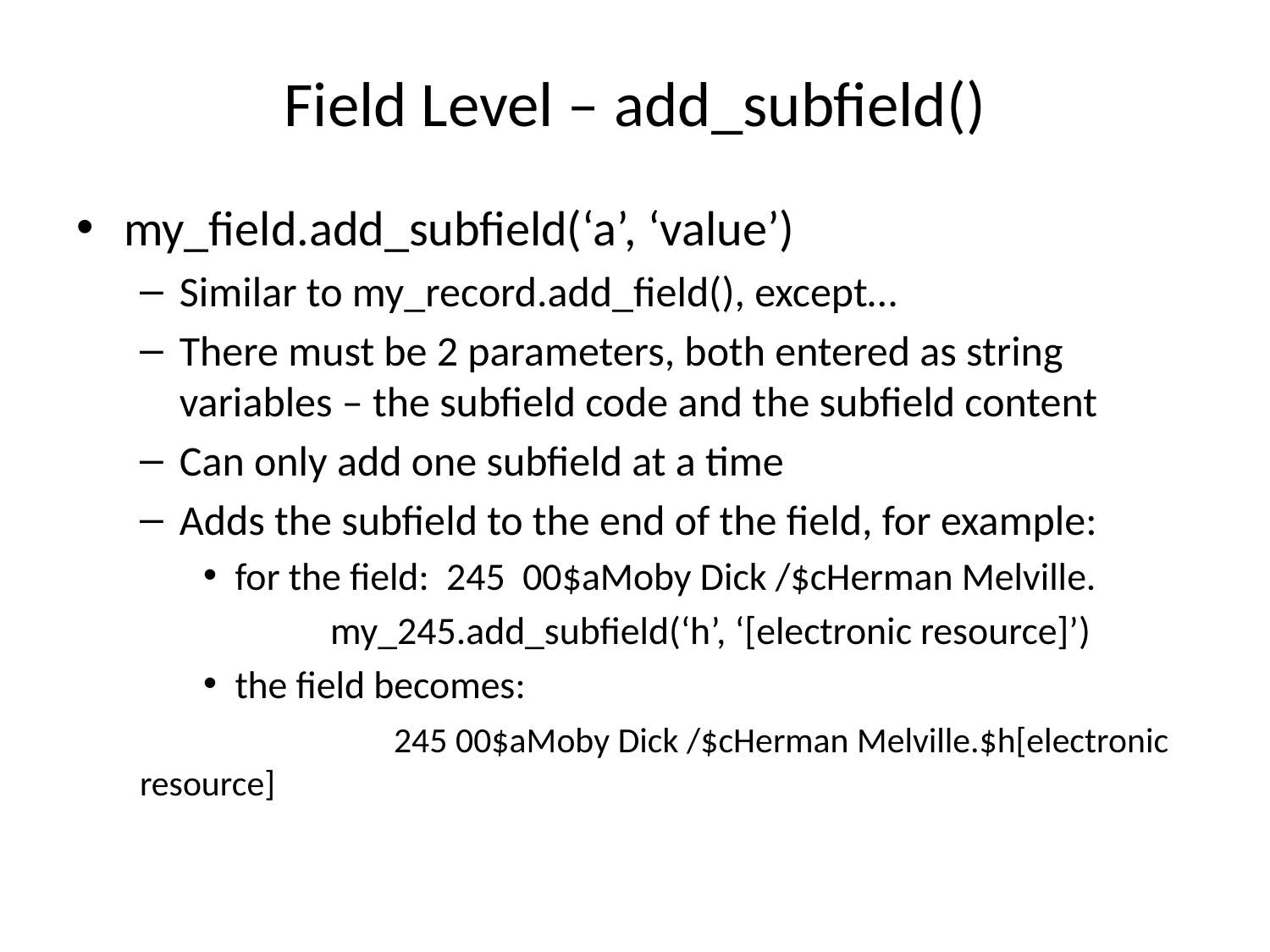

# Field Level – add_subfield()
my_field.add_subfield(‘a’, ‘value’)
Similar to my_record.add_field(), except…
There must be 2 parameters, both entered as string variables – the subfield code and the subfield content
Can only add one subfield at a time
Adds the subfield to the end of the field, for example:
for the field:  245  00$aMoby Dick /$cHerman Melville.
	my_245.add_subfield(‘h’, ‘[electronic resource]’)
the field becomes:
		245 00$aMoby Dick /$cHerman Melville.$h[electronic resource]